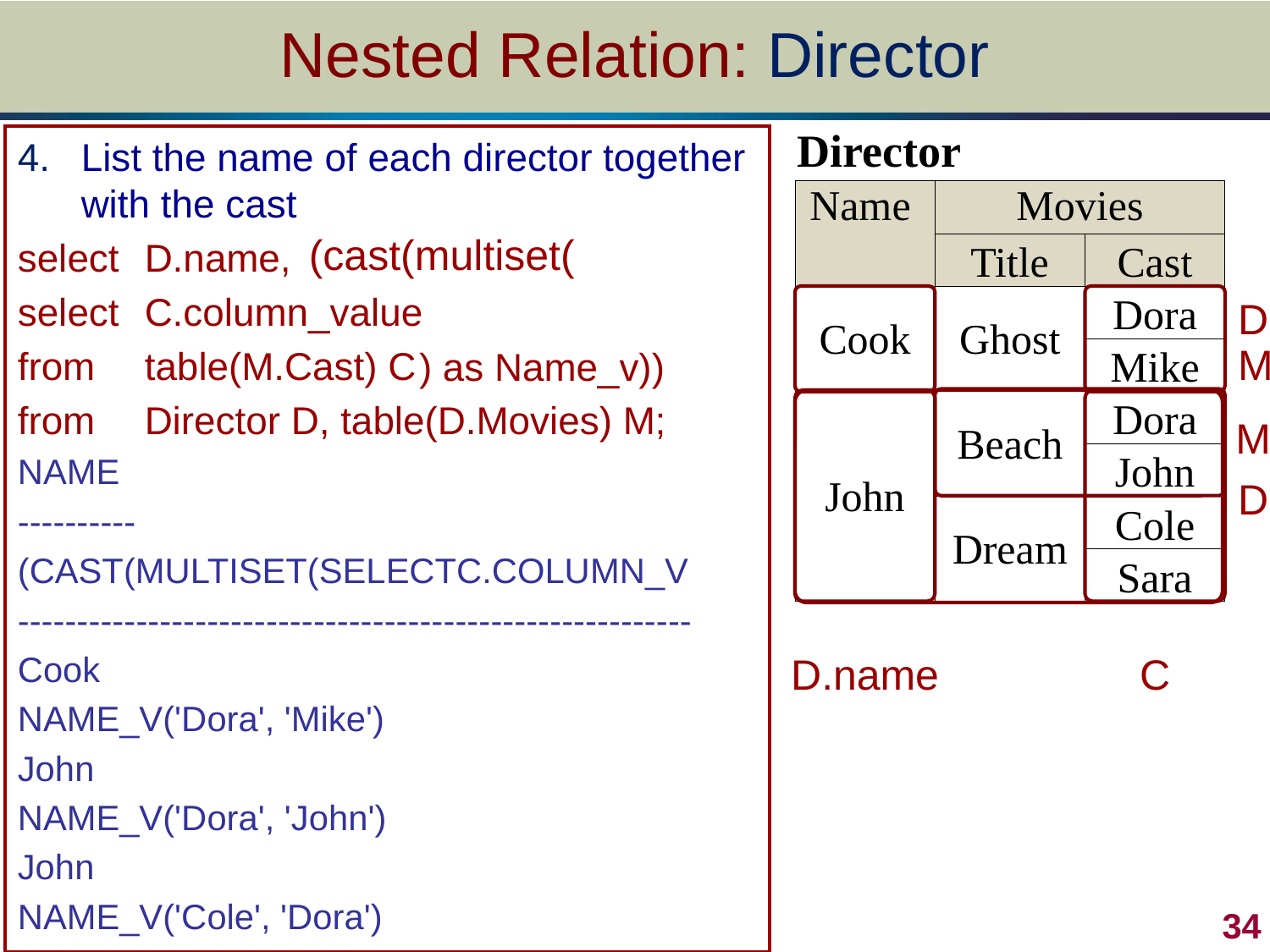

# Nested Relation: Director
| Director |  |  |
| --- | --- | --- |
| Name | Movies |  |
|  | Title | Cast |
| Cook | Ghost | Dora |
|  |  | Mike |
| John | Beach | Dora |
|  |  | John |
|  | Dream | Cole |
|  |  | Sara |
List the name of each director together with the cast
select 	D.name,
select 	C.column_value
from 	table(M.Cast) C
from	Director D, table(D.Movies) M;
NAME
----------
(CAST(MULTISET(SELECTC.COLUMN_V
---------------------------------------------------------
Cook
NAME_V('Dora', 'Mike')
John
NAME_V('Dora', 'John')
John
NAME_V('Cole', 'Dora')

(cast(multiset(

D
M
) as Name_v))

M
D

C
D.name
 34